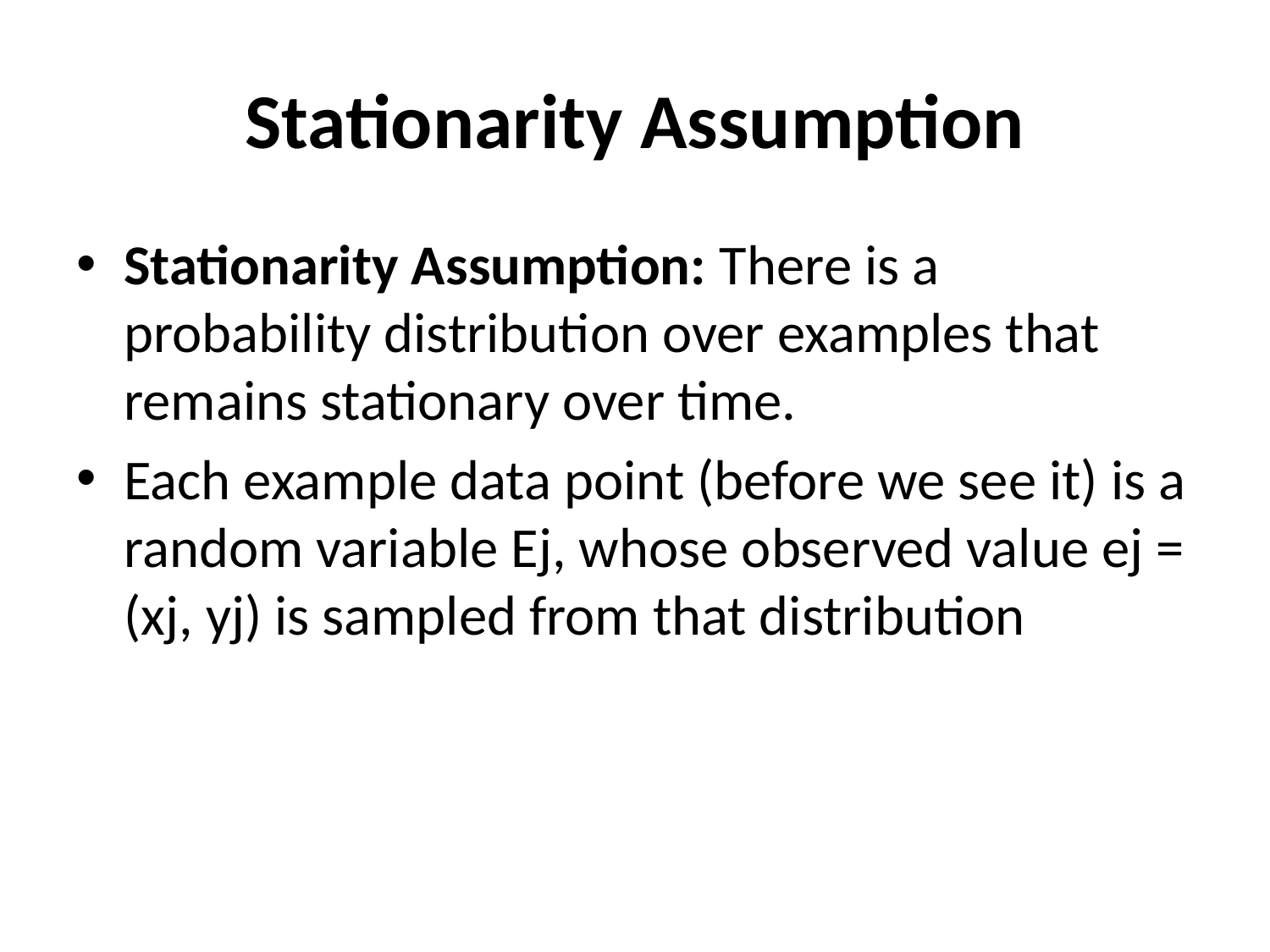

# Stationarity Assumption
Stationarity Assumption: There is a probability distribution over examples that remains stationary over time.
Each example data point (before we see it) is a random variable Ej, whose observed value ej = (xj, yj) is sampled from that distribution